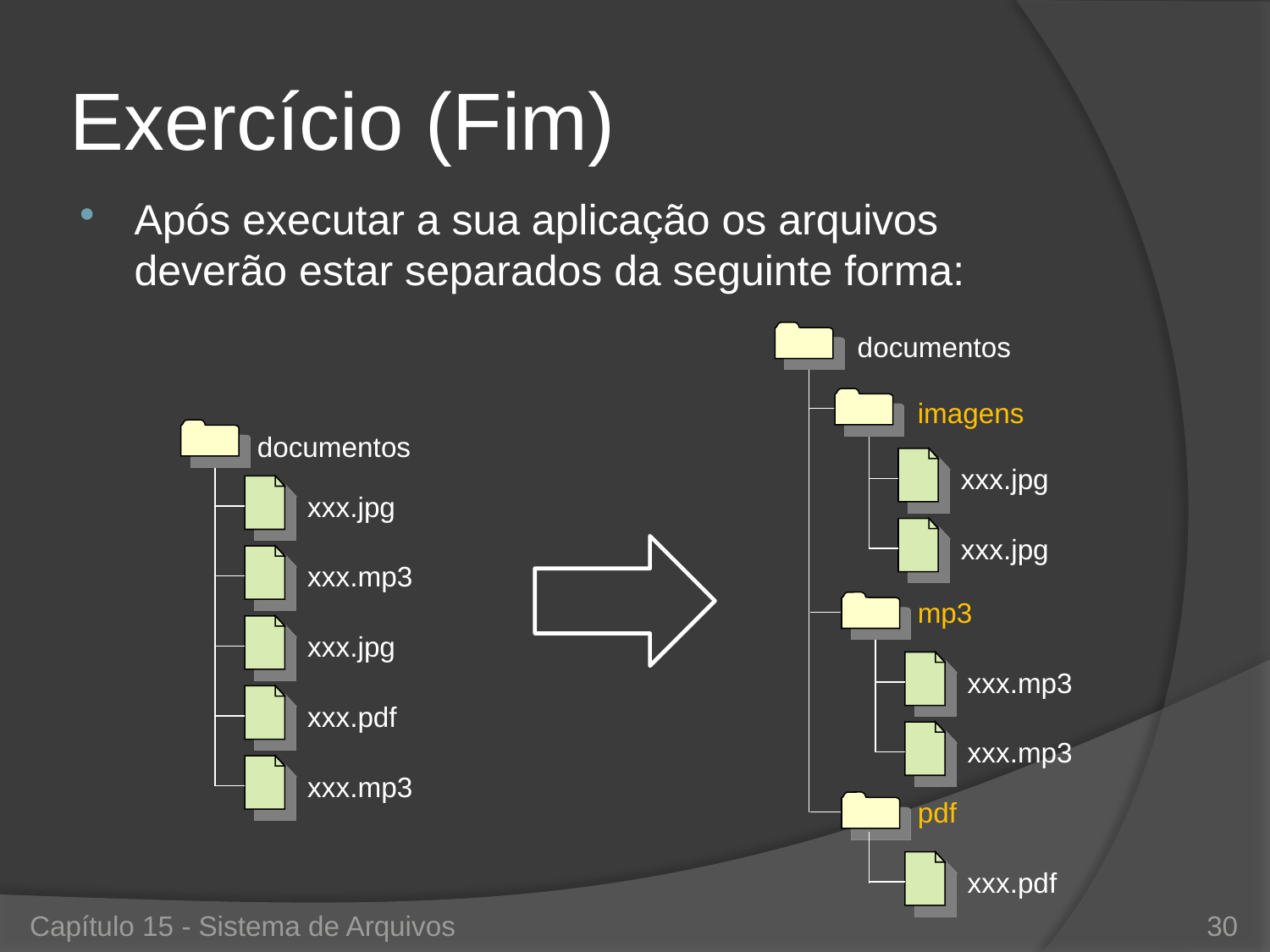

# Exercício (Fim)
Após executar a sua aplicação os arquivos deverão estar separados da seguinte forma:
documentos

imagens

documentos

xxx.jpg

xxx.jpg

xxx.jpg

xxx.mp3
mp3

xxx.jpg

xxx.mp3

xxx.pdf

xxx.mp3

xxx.mp3
pdf

xxx.pdf
Capítulo 15 - Sistema de Arquivos
30